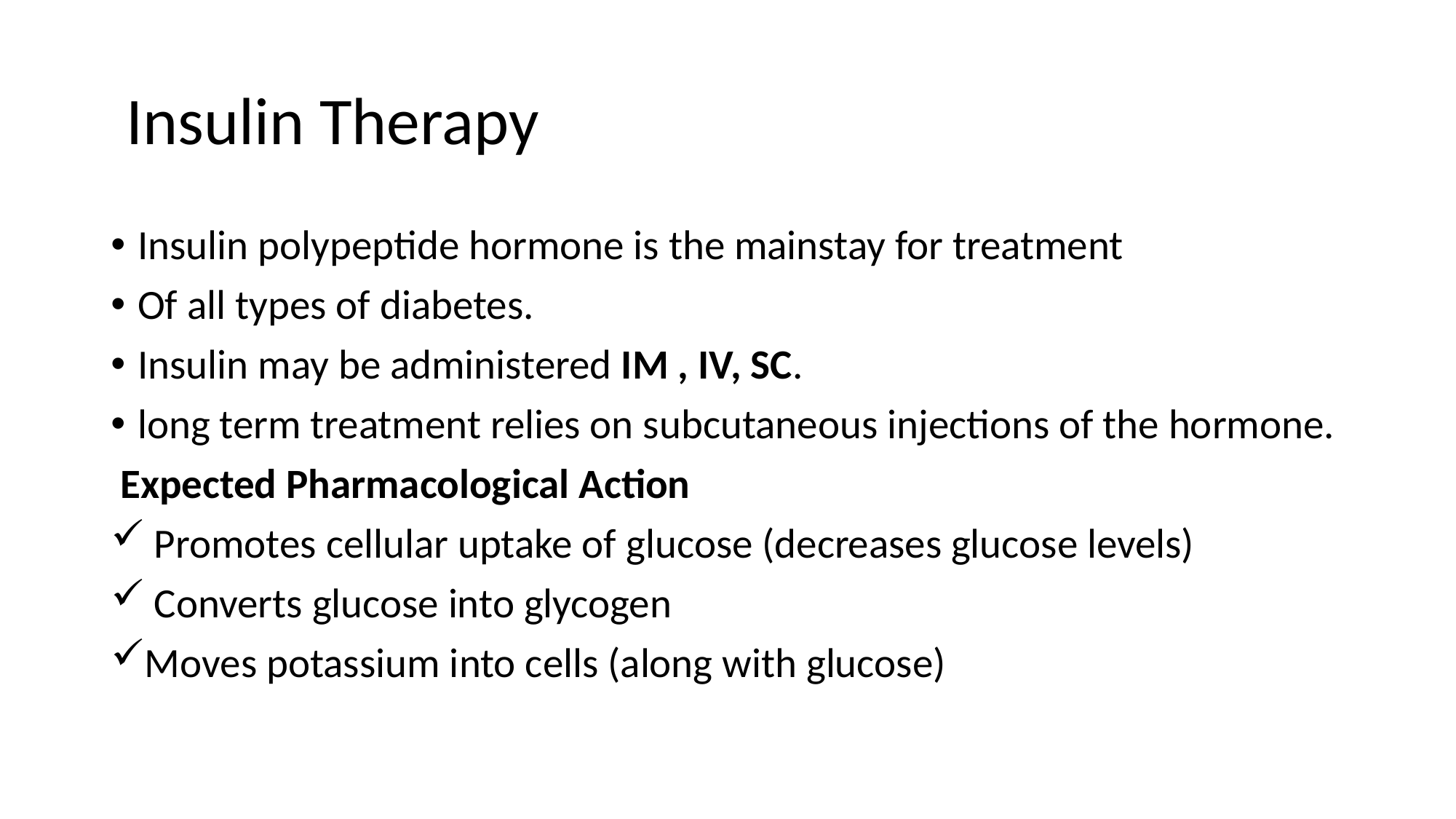

# Insulin Therapy
Insulin polypeptide hormone is the mainstay for treatment
Of all types of diabetes.
Insulin may be administered IM , IV, SC.
long term treatment relies on subcutaneous injections of the hormone.
 Expected Pharmacological Action
 Promotes cellular uptake of glucose (decreases glucose levels)
 Converts glucose into glycogen
Moves potassium into cells (along with glucose)